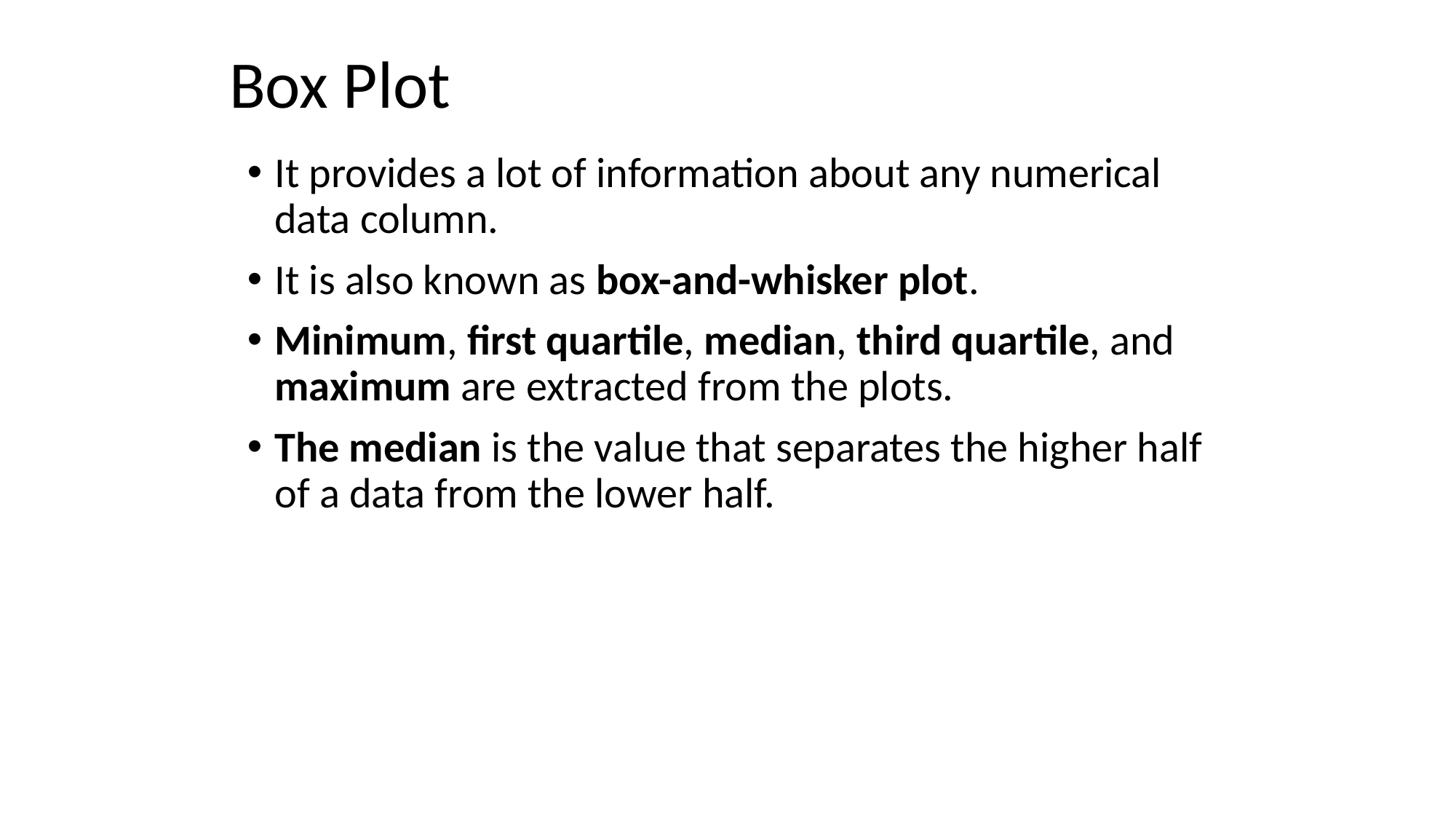

# Box Plot
It provides a lot of information about any numerical data column.
It is also known as box-and-whisker plot.
Minimum, first quartile, median, third quartile, and maximum are extracted from the plots.
The median is the value that separates the higher half of a data from the lower half.